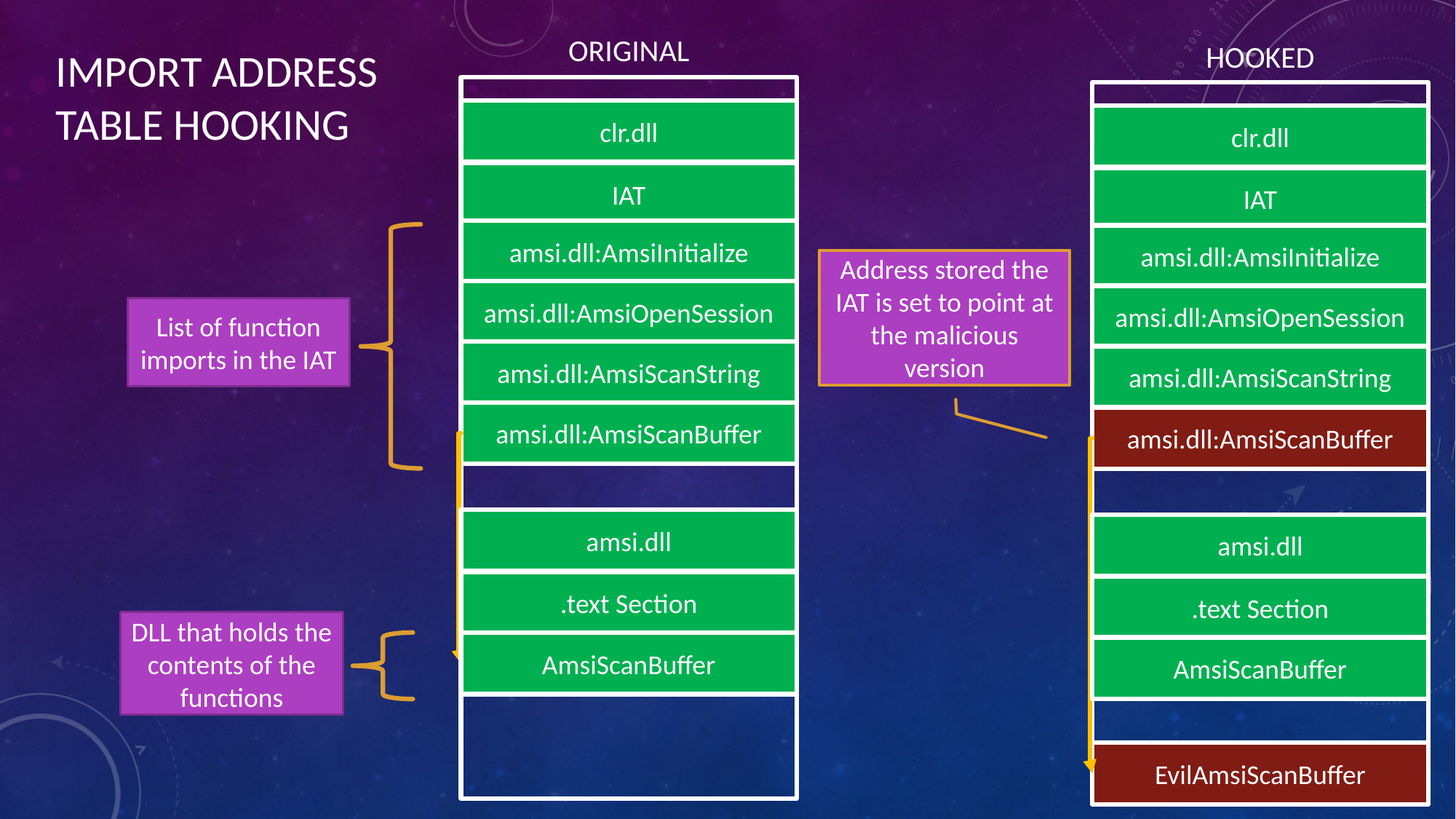

Original
Hooked
# Import Address Table Hooking

clr.dll
clr.dll
IAT
IAT
amsi.dll:AmsiInitialize

amsi.dll:AmsiInitialize
Address stored the IAT is set to point at the malicious version
amsi.dll:AmsiOpenSession
amsi.dll:AmsiOpenSession
List of function imports in the IAT
amsi.dll:AmsiScanString
amsi.dll:AmsiScanString
amsi.dll:AmsiScanBuffer
amsi.dll:AmsiScanBuffer
amsi.dll
amsi.dll
.text Section
.text Section
DLL that holds the contents of the functions

AmsiScanBuffer
AmsiScanBuffer
EvilAmsiScanBuffer